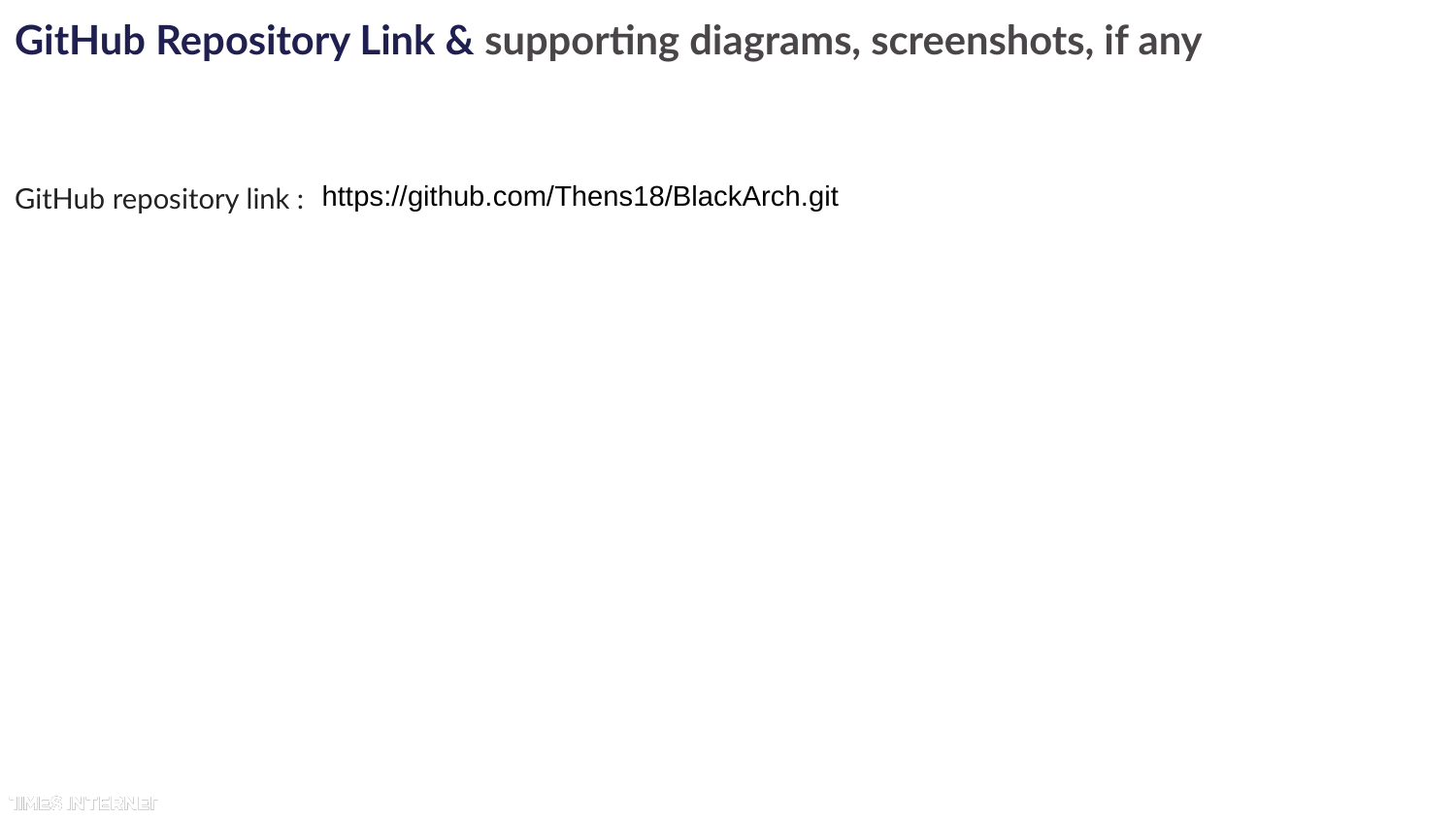

GitHub Repository Link & supporting diagrams, screenshots, if any
GitHub repository link :
https://github.com/Thens18/BlackArch.git